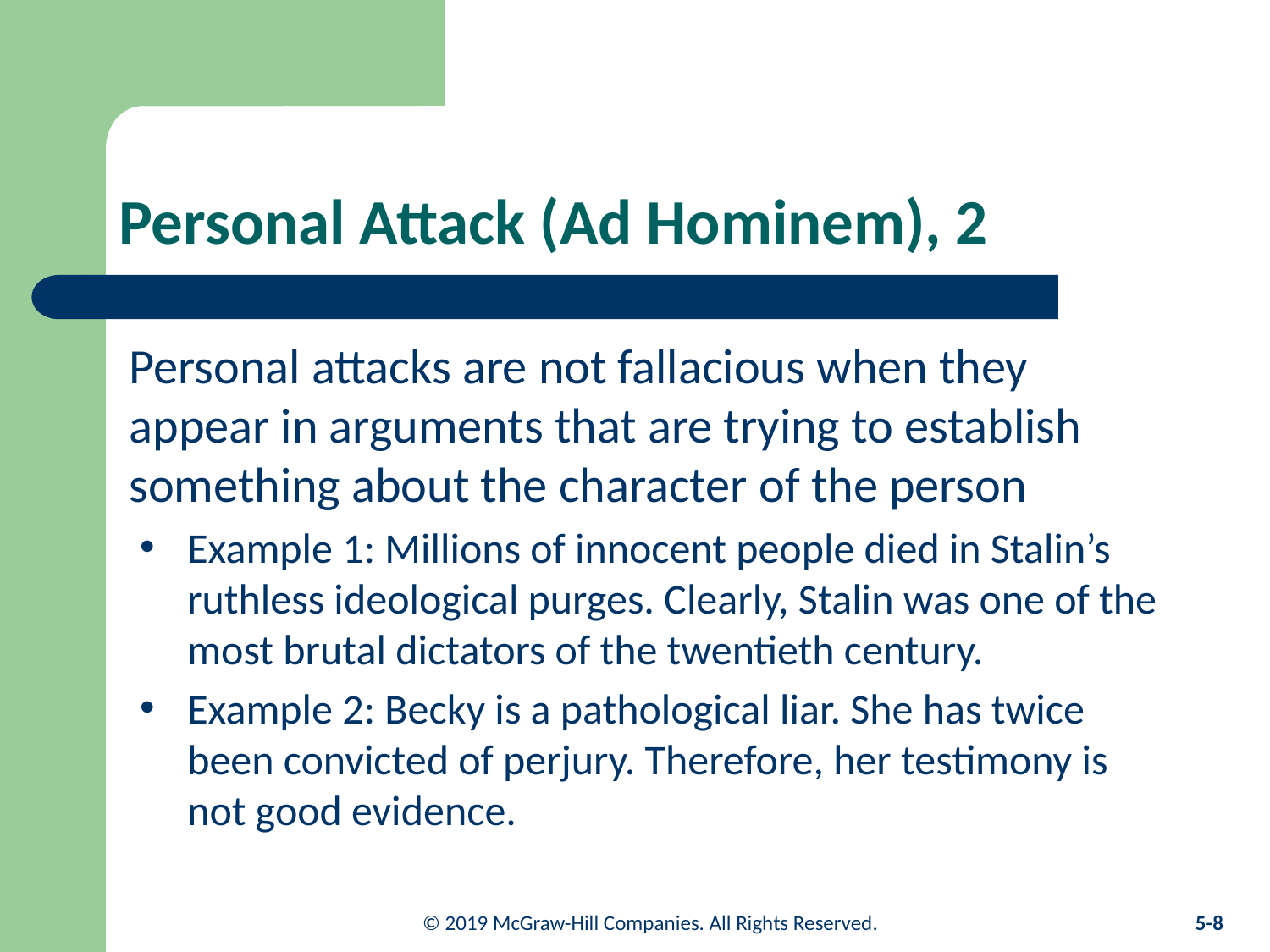

# Personal Attack (Ad Hominem), 2
Personal attacks are not fallacious when they appear in arguments that are trying to establish something about the character of the person
Example 1: Millions of innocent people died in Stalin’s ruthless ideological purges. Clearly, Stalin was one of the most brutal dictators of the twentieth century.
Example 2: Becky is a pathological liar. She has twice been convicted of perjury. Therefore, her testimony is not good evidence.